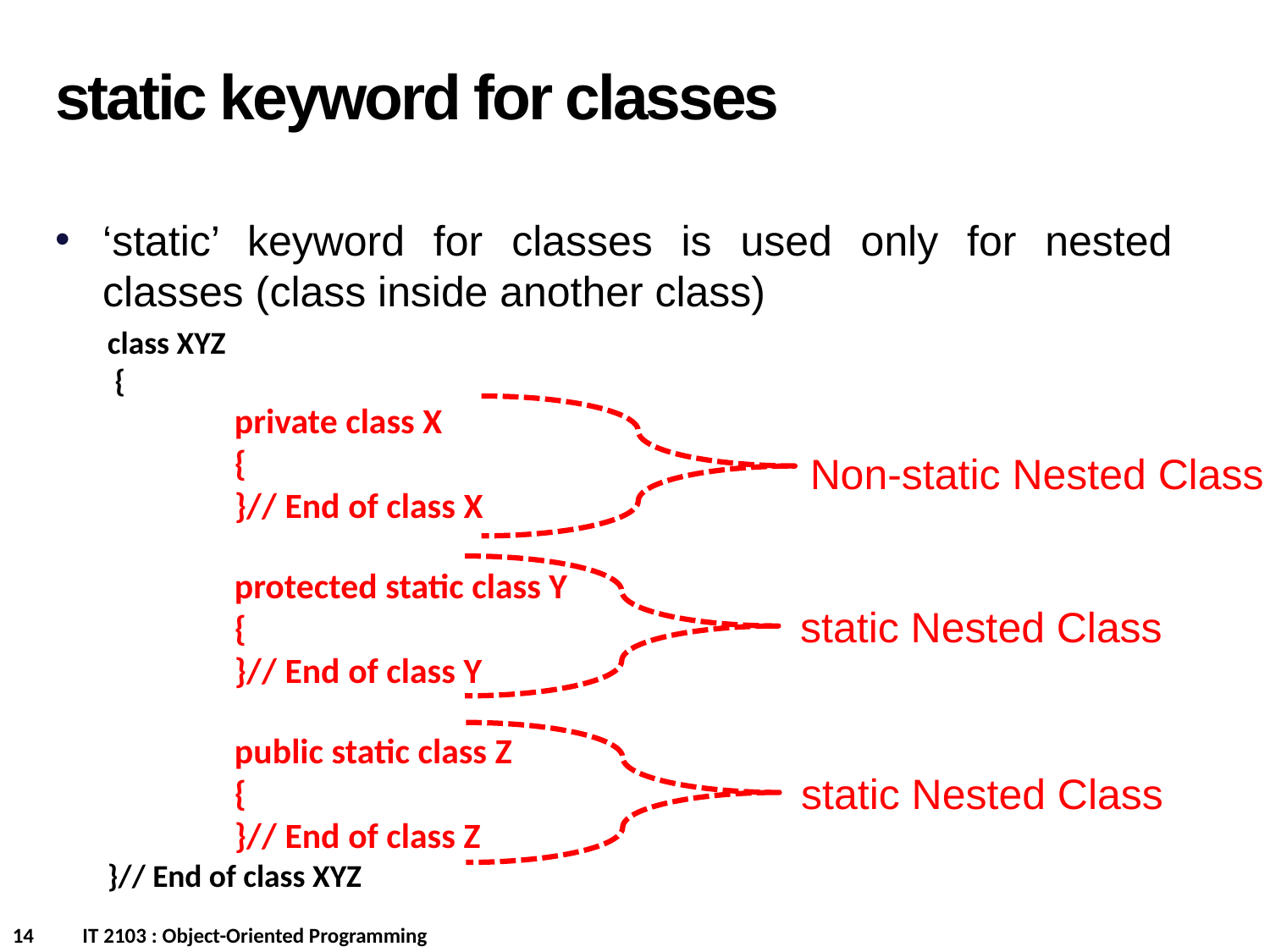

static keyword for classes
‘static’ keyword for classes is used only for nested classes (class inside another class)

class XYZ
 {
	private class X
	{
	}// End of class X

	protected static class Y
	{
	}// End of class Y

	public static class Z
	{
	}// End of class Z
}// End of class XYZ

Non-static Nested Class

static Nested Class

static Nested Class